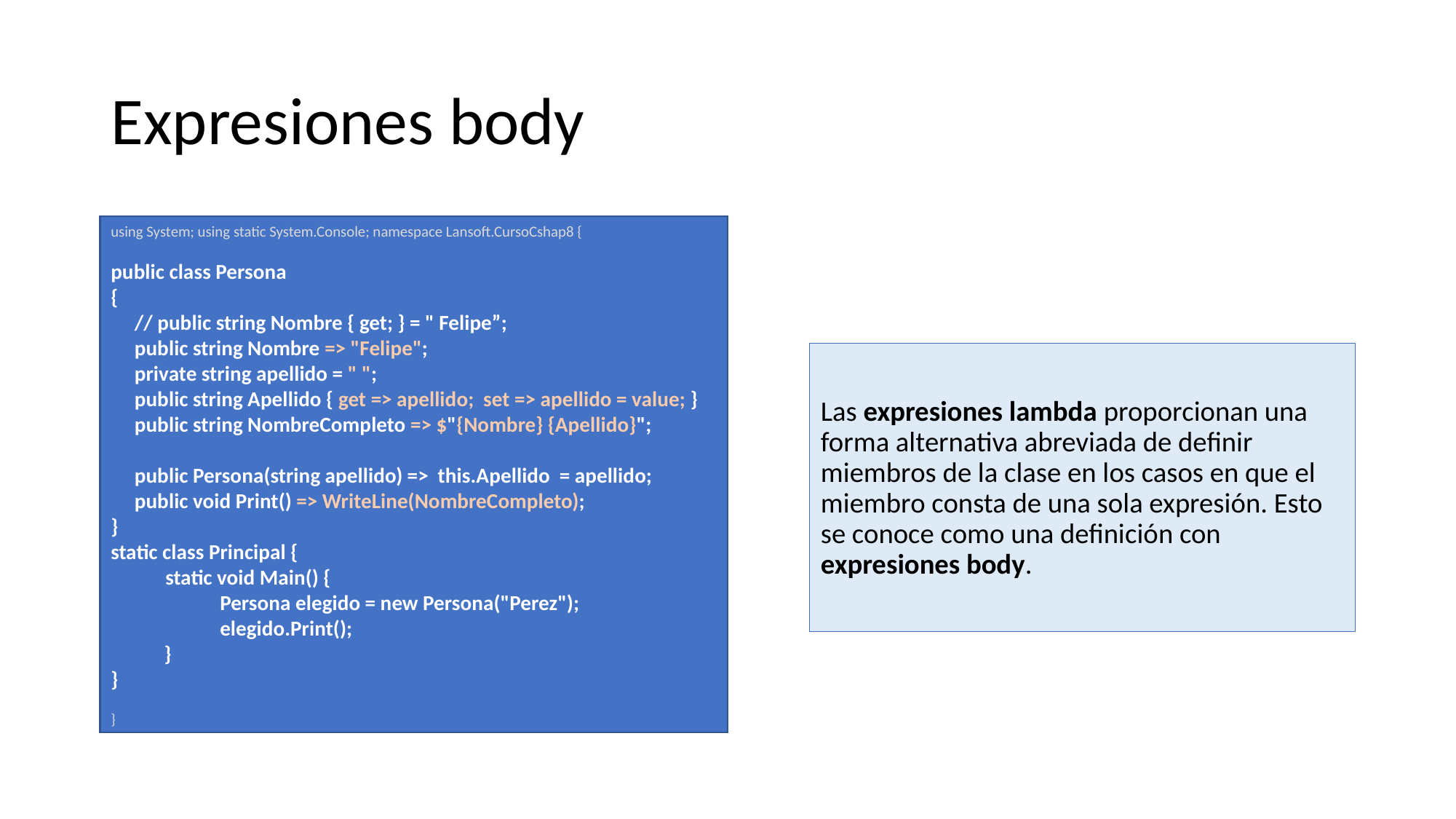

# Expresiones body
using System; using static System.Console; namespace Lansoft.CursoCshap8 {

public class Persona
{
     // public string Nombre { get; } = " Felipe”;
     public string Nombre => "Felipe";
     private string apellido = " ";
     public string Apellido { get => apellido;  set => apellido = value; }
     public string NombreCompleto => $"{Nombre} {Apellido}";

     public Persona(string apellido) =>  this.Apellido  = apellido;
     public void Print() => WriteLine(NombreCompleto);
}
static class Principal {
static void Main() {
	Persona elegido = new Persona("Perez");
	elegido.Print();
}
}

}

Las expresiones lambda proporcionan una forma alternativa abreviada de definir miembros de la clase en los casos en que el miembro consta de una sola expresión. Esto se conoce como una definición con expresiones body.